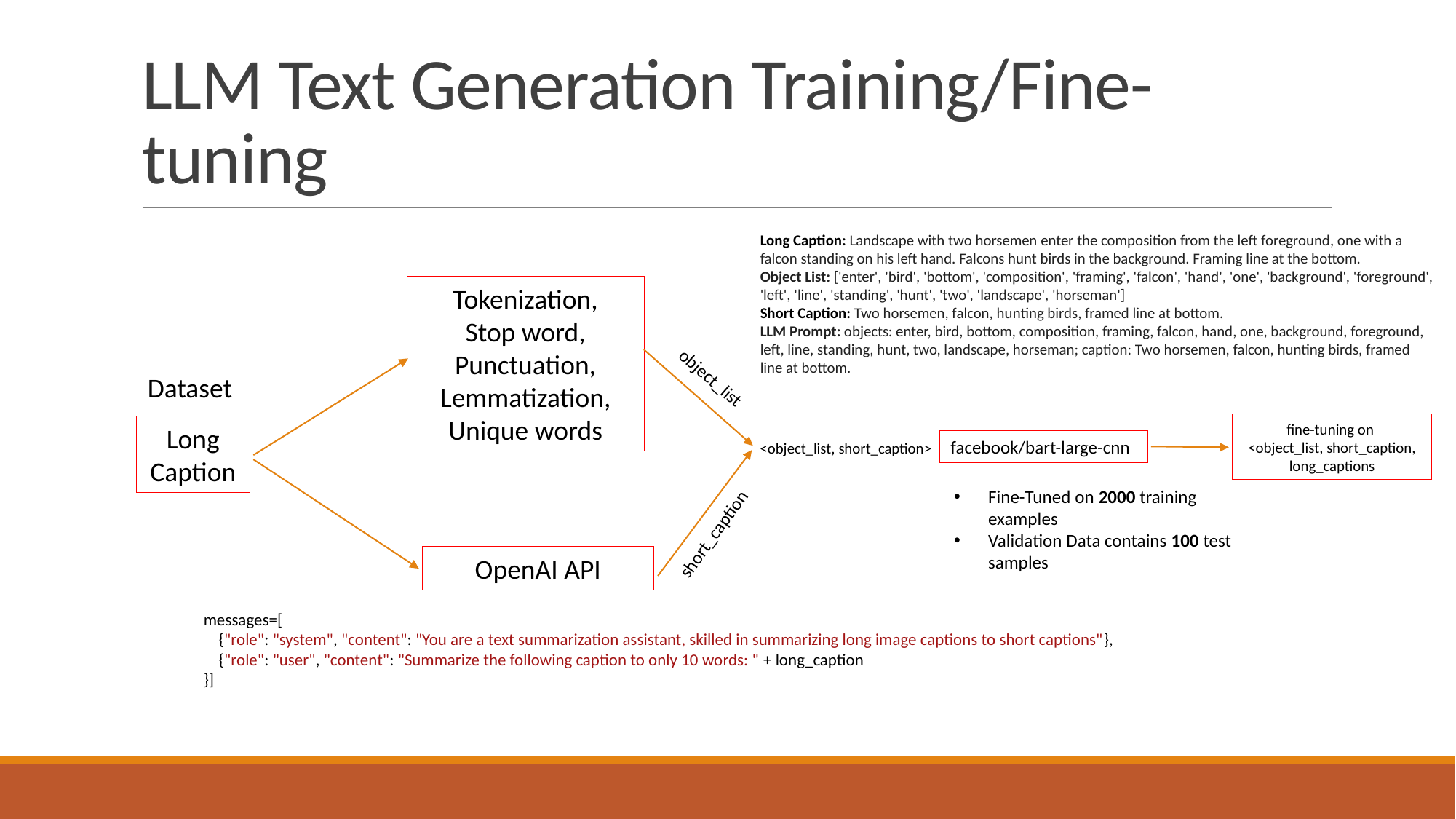

# LLM Text Generation Training/Fine-tuning
Long Caption: Landscape with two horsemen enter the composition from the left foreground, one with a falcon standing on his left hand. Falcons hunt birds in the background. Framing line at the bottom.
Object List: ['enter', 'bird', 'bottom', 'composition', 'framing', 'falcon', 'hand', 'one', 'background', 'foreground', 'left', 'line', 'standing', 'hunt', 'two', 'landscape', 'horseman']
Short Caption: Two horsemen, falcon, hunting birds, framed line at bottom.
LLM Prompt: objects: enter, bird, bottom, composition, framing, falcon, hand, one, background, foreground, left, line, standing, hunt, two, landscape, horseman; caption: Two horsemen, falcon, hunting birds, framed line at bottom.

Tokenization,
Stop word,
Punctuation,
Lemmatization,
Unique words
object_list
Dataset
fine-tuning on
<object_list, short_caption, long_captions
Long
Caption
facebook/bart-large-cnn
<object_list, short_caption>
Fine-Tuned on 2000 training examples
Validation Data contains 100 test samples
short_caption
OpenAI API
messages=[
    {"role": "system", "content": "You are a text summarization assistant, skilled in summarizing long image captions to short captions"},
    {"role": "user", "content": "Summarize the following caption to only 10 words: " + long_caption
}]